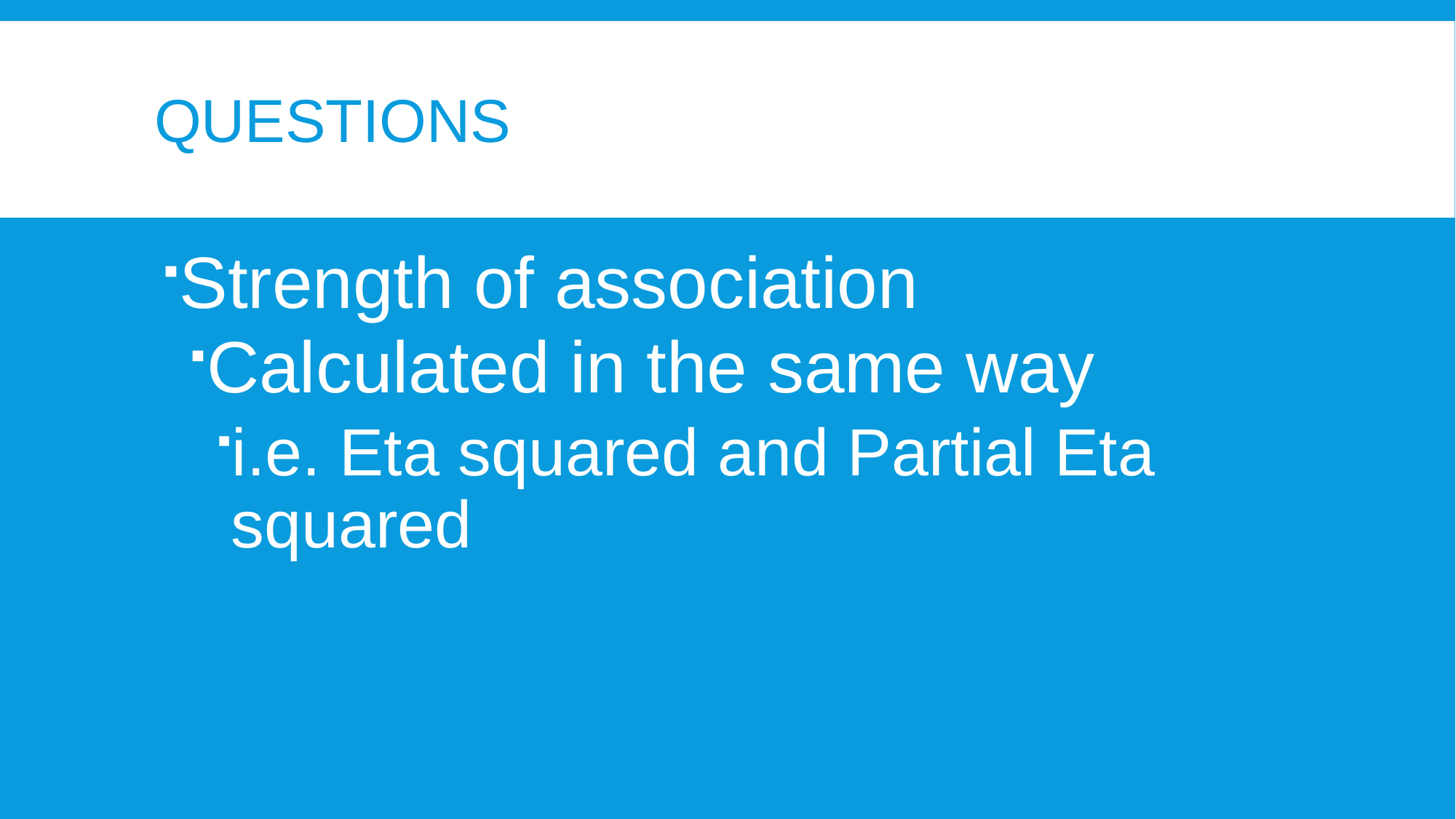

# Questions
Strength of association
Calculated in the same way
i.e. Eta squared and Partial Eta squared